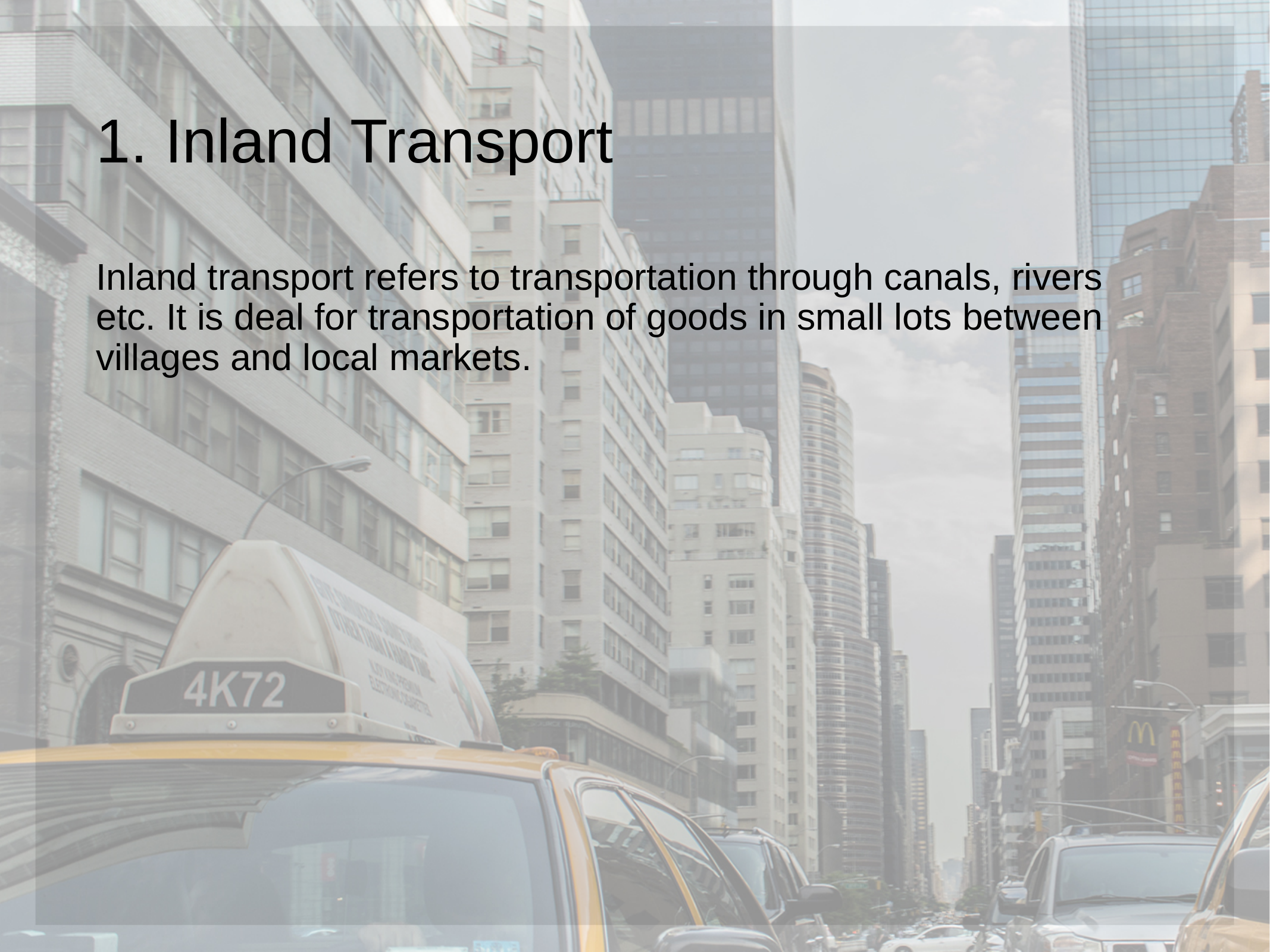

# 1. Inland Transport
Inland transport refers to transportation through canals, rivers etc. It is deal for transportation of goods in small lots between villages and local markets.